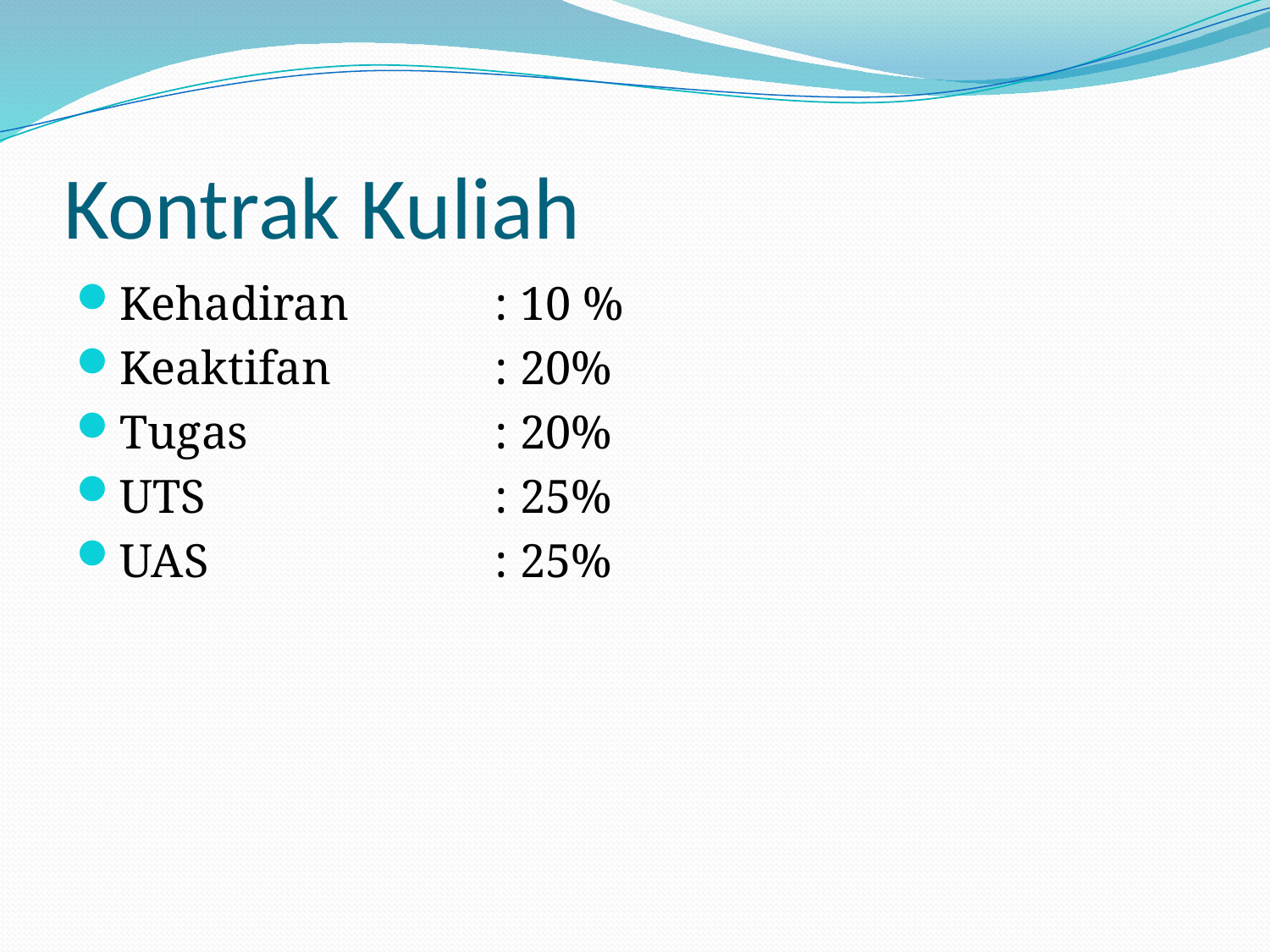

# Kontrak Kuliah
Kehadiran		: 10 %
Keaktifan		: 20%
Tugas		: 20%
UTS			: 25%
UAS			: 25%